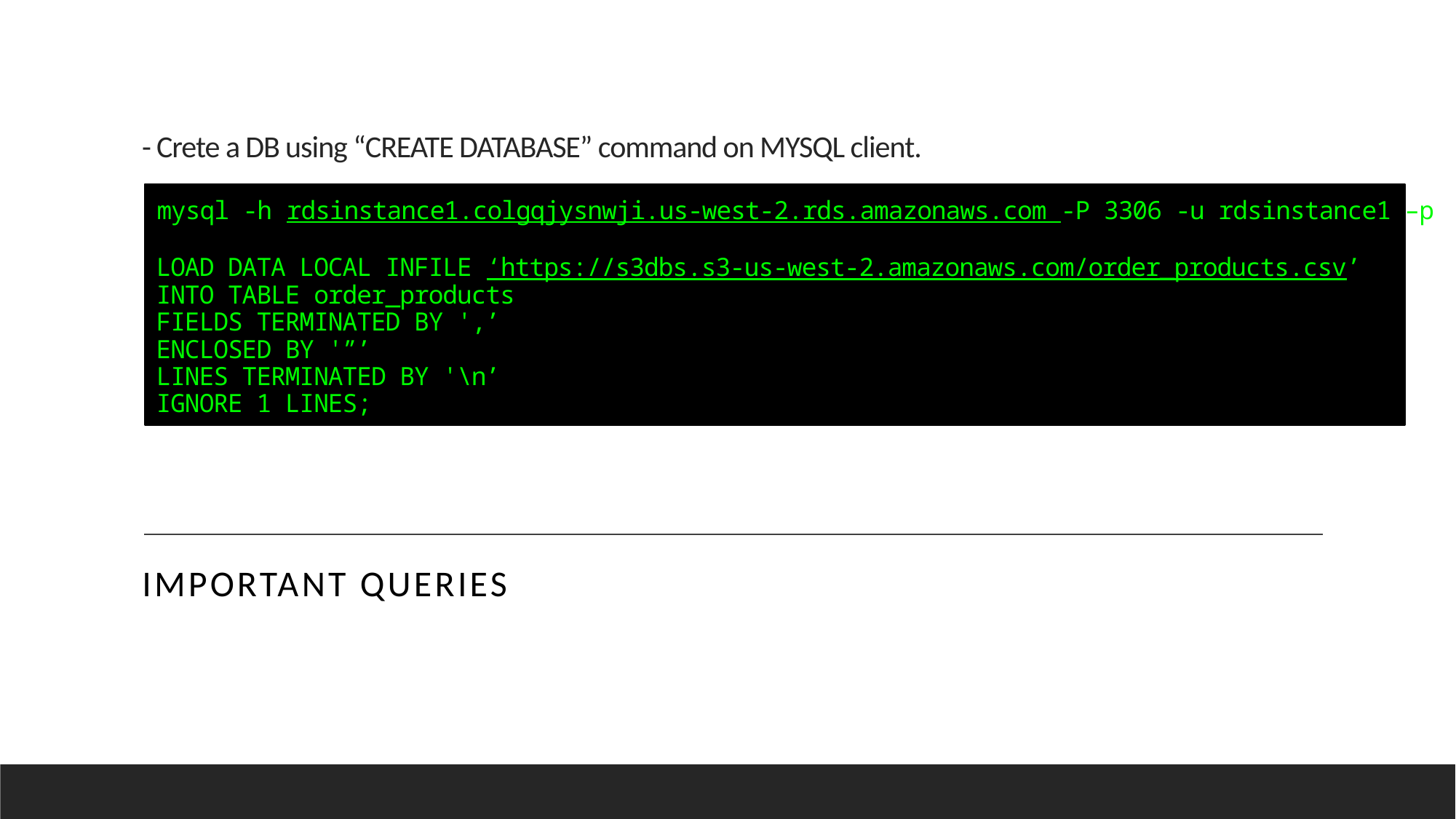

# - Crete a DB using “CREATE DATABASE” command on MYSQL client. mysql -h rdsinstance1.colgqjysnwji.us-west-2.rds.amazonaws.com -P 3306 -u rdsinstance1 –p LOAD DATA LOCAL INFILE ‘https://s3dbs.s3-us-west-2.amazonaws.com/order_products.csv’ INTO TABLE order_products FIELDS TERMINATED BY ',’ ENCLOSED BY '”’ LINES TERMINATED BY '\n’ IGNORE 1 LINES;

Important Queries